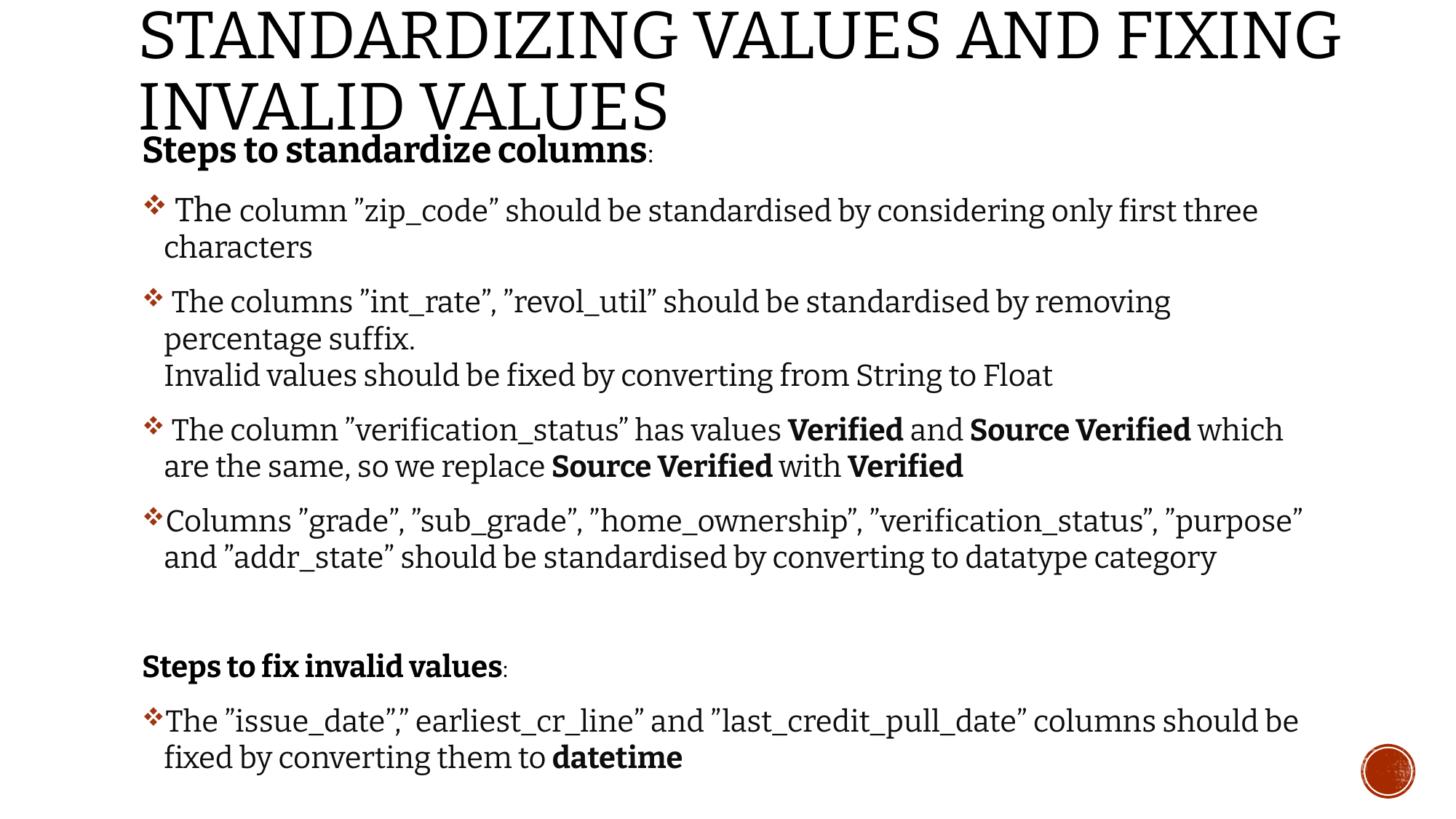

# Standardizing VALUES and fixing invalid values
Steps to standardize columns:
 The column ”zip_code” should be standardised by considering only first three characters
 The columns ”int_rate”, ”revol_util” should be standardised by removing percentage suffix.
Invalid values should be fixed by converting from String to Float
 The column ”verification_status” has values Verified and Source Verified which are the same, so we replace Source Verified with Verified
Columns ”grade”, ”sub_grade”, ”home_ownership”, ”verification_status”, ”purpose” and ”addr_state” should be standardised by converting to datatype category

Steps to fix invalid values:
The ”issue_date”,” earliest_cr_line” and ”last_credit_pull_date” columns should be fixed by converting them to datetime